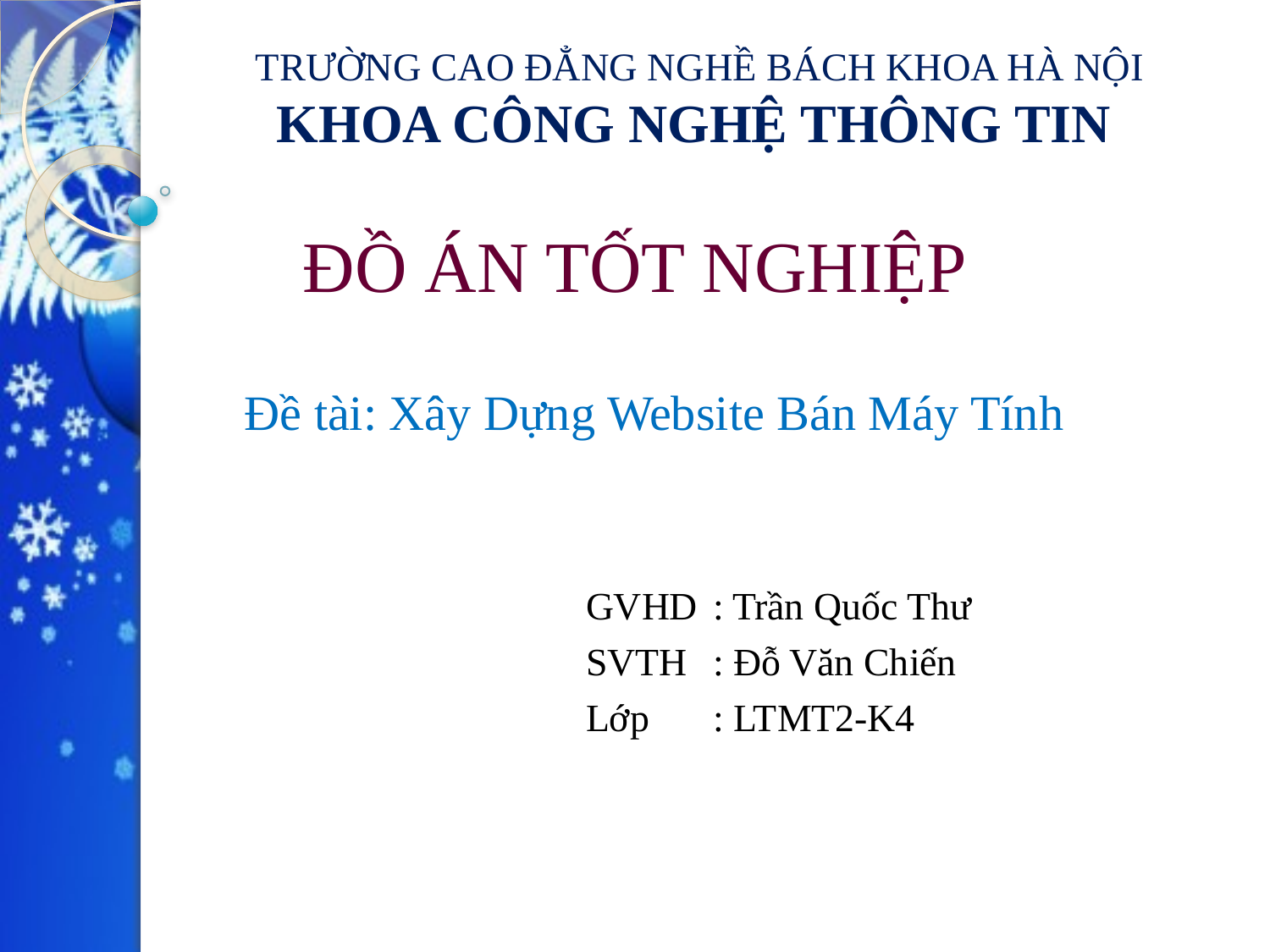

# TRƯỜNG CAO ĐẲNG NGHỀ BÁCH KHOA HÀ NỘI KHOA CÔNG NGHỆ THÔNG TIN ĐỒ ÁN TỐT NGHIỆP
Đề tài: Xây Dựng Website Bán Máy Tính

			GVHD	: Trần Quốc Thư
			SVTH	: Đỗ Văn Chiến
			Lớp	: LTMT2-K4